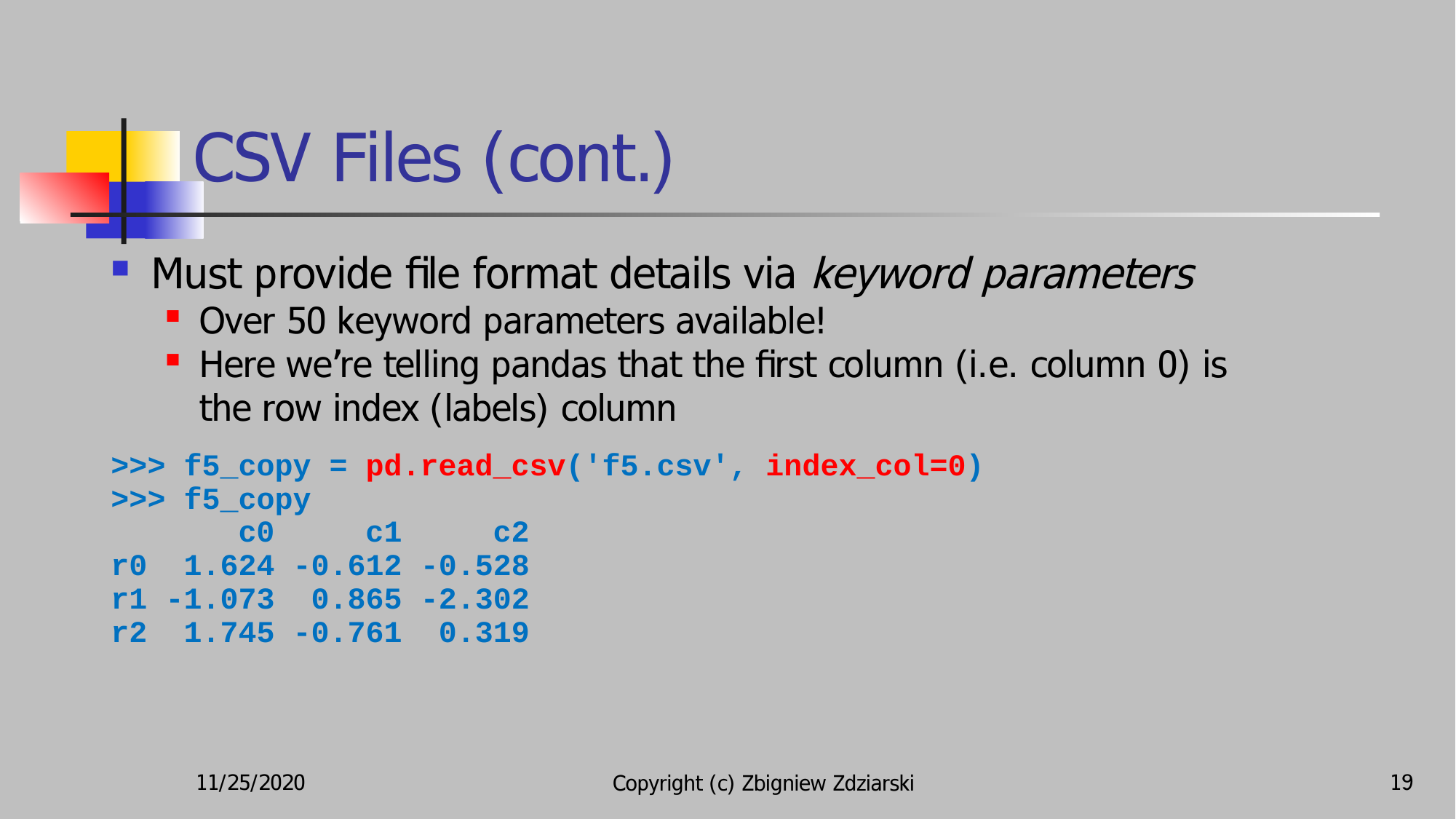

# CSV Files (cont.)
Must provide file format details via keyword parameters
Over 50 keyword parameters available!
Here we’re telling pandas that the first column (i.e. column 0) is the row index (labels) column

>>> f5_copy = pd.read_csv('f5.csv', index_col=0)
>>> f5_copy
       c0     c1     c2
r0  1.624 -0.612 -0.528
r1 -1.073  0.865 -2.302
r2  1.745 -0.761  0.319
11/25/2020
19
Copyright (c) Zbigniew Zdziarski